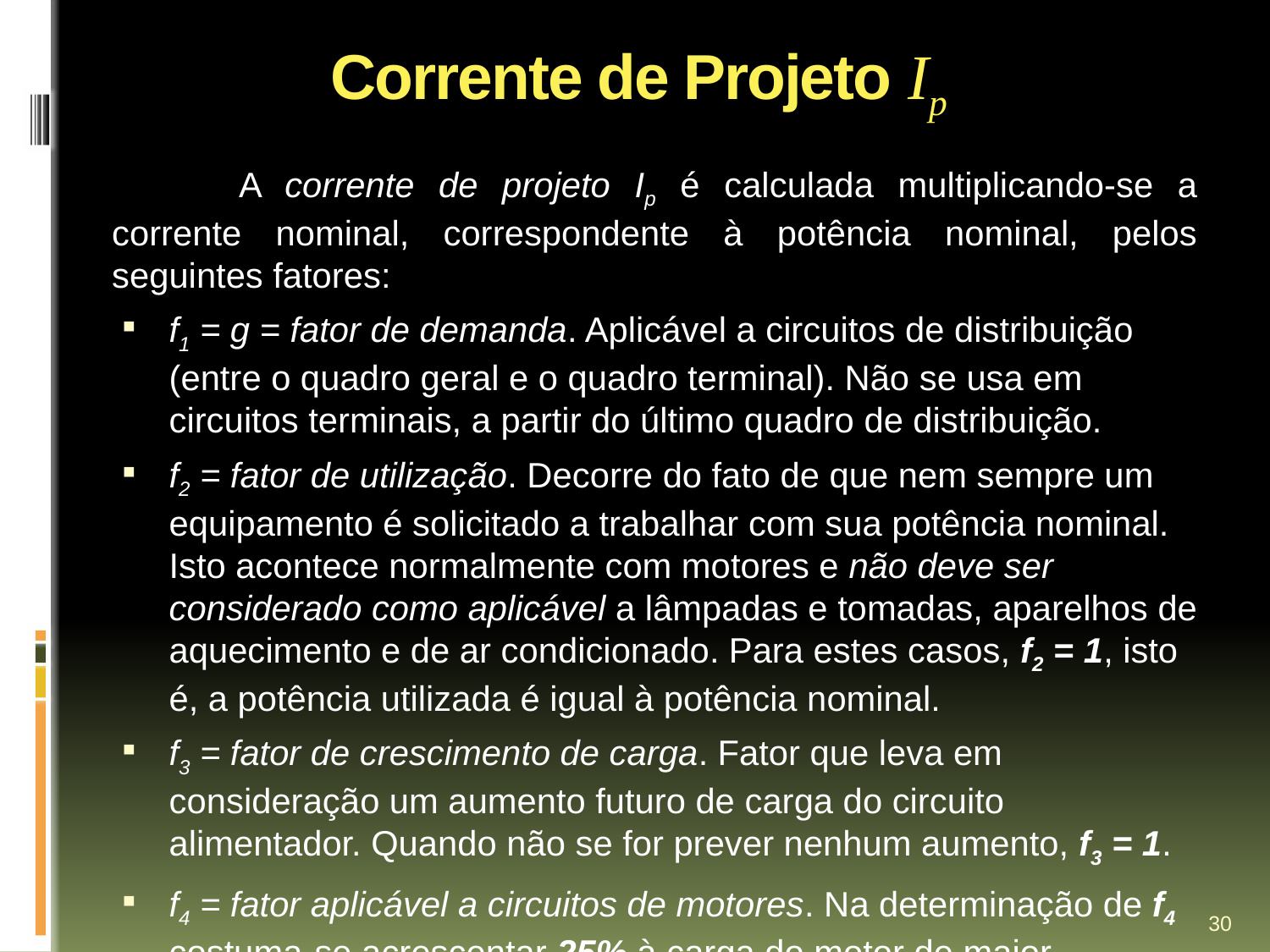

# Corrente de Projeto Ip
	A corrente de projeto Ip é calculada multiplicando-se a corrente nominal, correspondente à potência nominal, pelos seguintes fatores:
f1 = g = fator de demanda. Aplicável a circuitos de distribuição (entre o quadro geral e o quadro terminal). Não se usa em circuitos terminais, a partir do último quadro de distribuição.
f2 = fator de utilização. Decorre do fato de que nem sempre um equipamento é solicitado a trabalhar com sua potência nominal. Isto acontece normalmente com motores e não deve ser considerado como aplicável a lâmpadas e tomadas, aparelhos de aquecimento e de ar condicionado. Para estes casos, f2 = 1, isto é, a potência utilizada é igual à potência nominal.
f3 = fator de crescimento de carga. Fator que leva em consideração um aumento futuro de carga do circuito alimentador. Quando não se for prever nenhum aumento, f3 = 1.
f4 = fator aplicável a circuitos de motores. Na determinação de f4 costuma-se acrescentar 25% à carga do motor de maior potência.

30